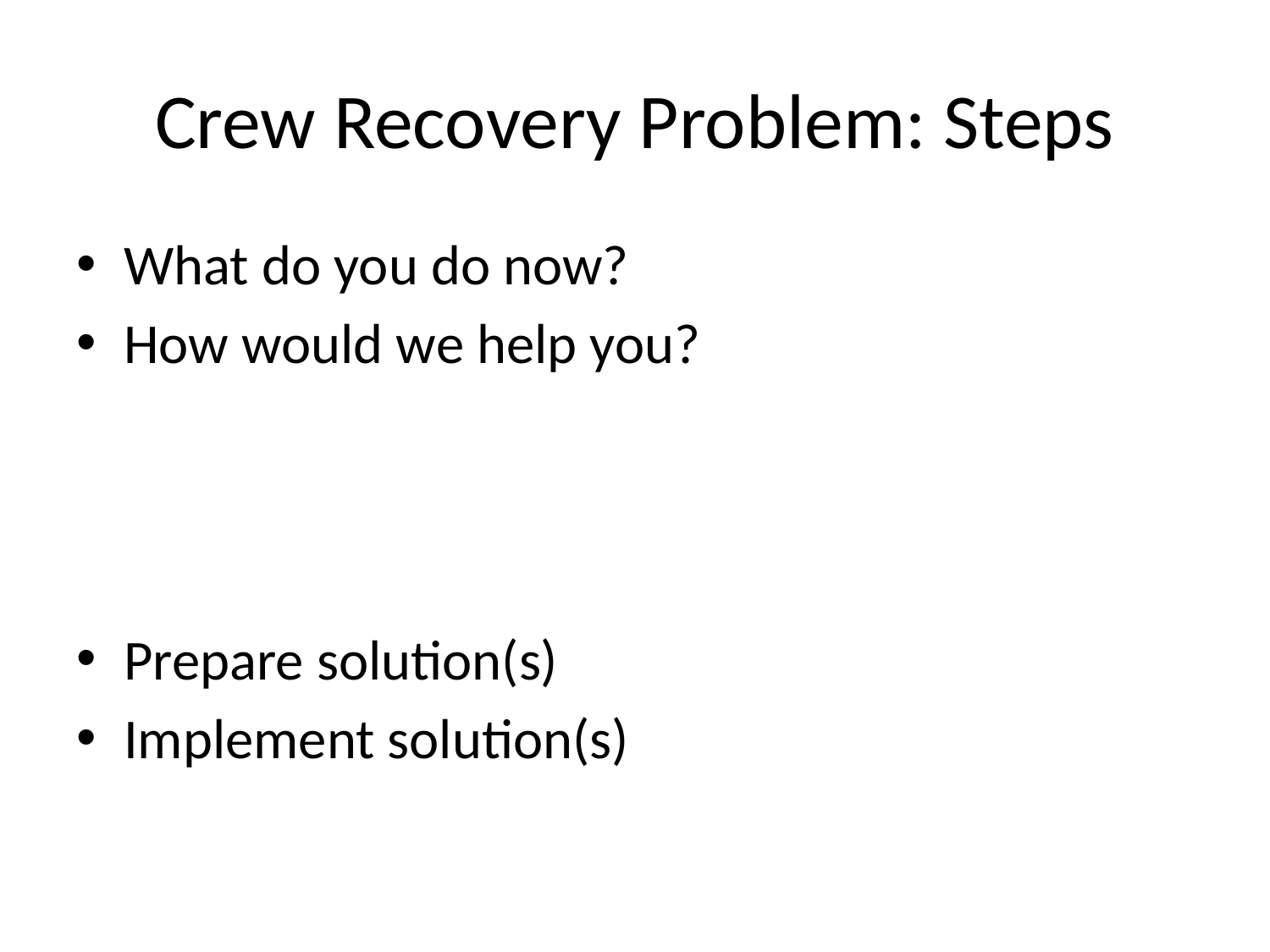

# Crew Recovery Problem: Steps
What do you do now?
How would we help you?

Prepare solution(s)
Implement solution(s)